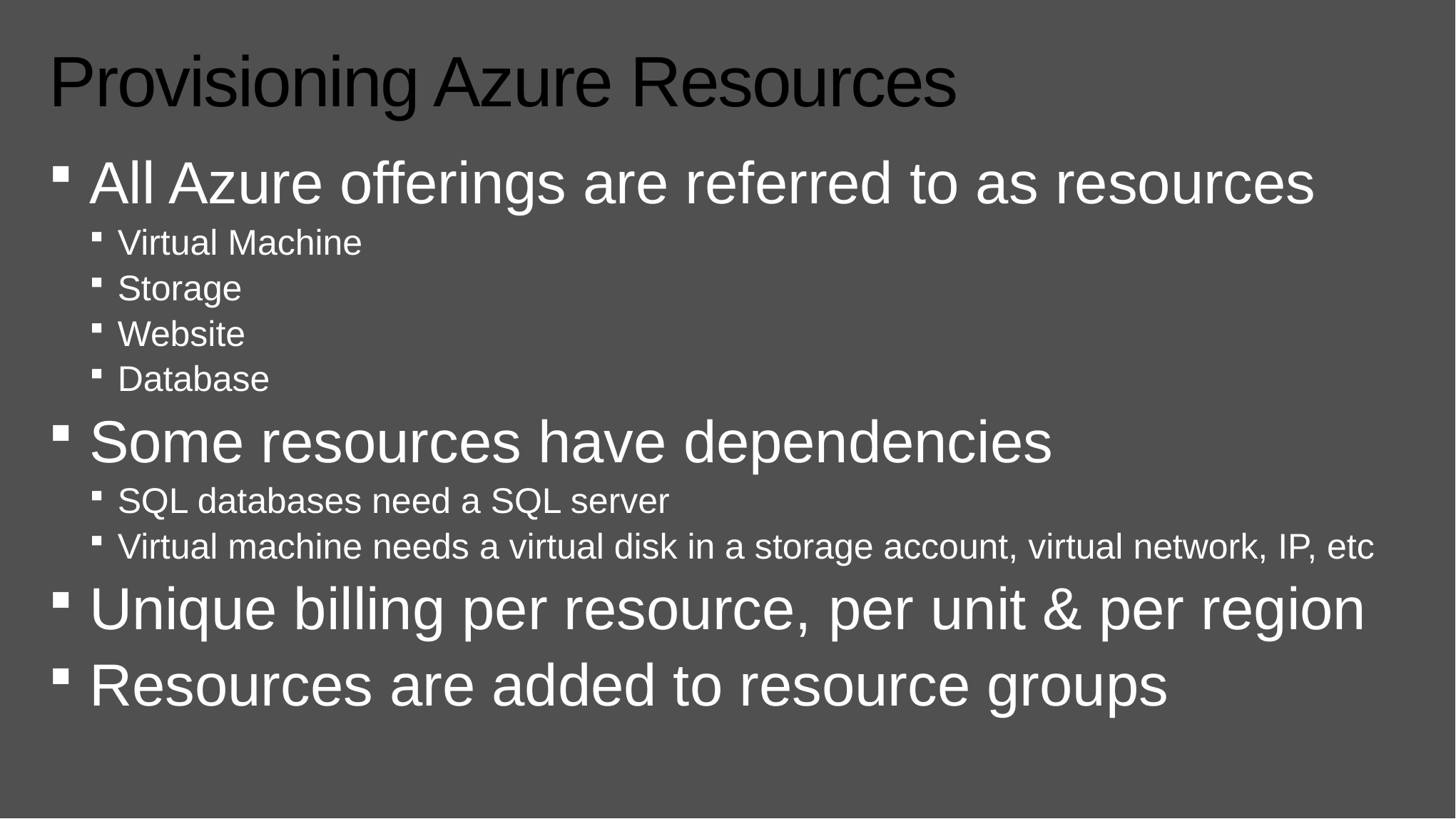

# Provisioning Azure Resources
All Azure offerings are referred to as resources
Virtual Machine
Storage
Website
Database
Some resources have dependencies
SQL databases need a SQL server
Virtual machine needs a virtual disk in a storage account, virtual network, IP, etc
Unique billing per resource, per unit & per region
Resources are added to resource groups